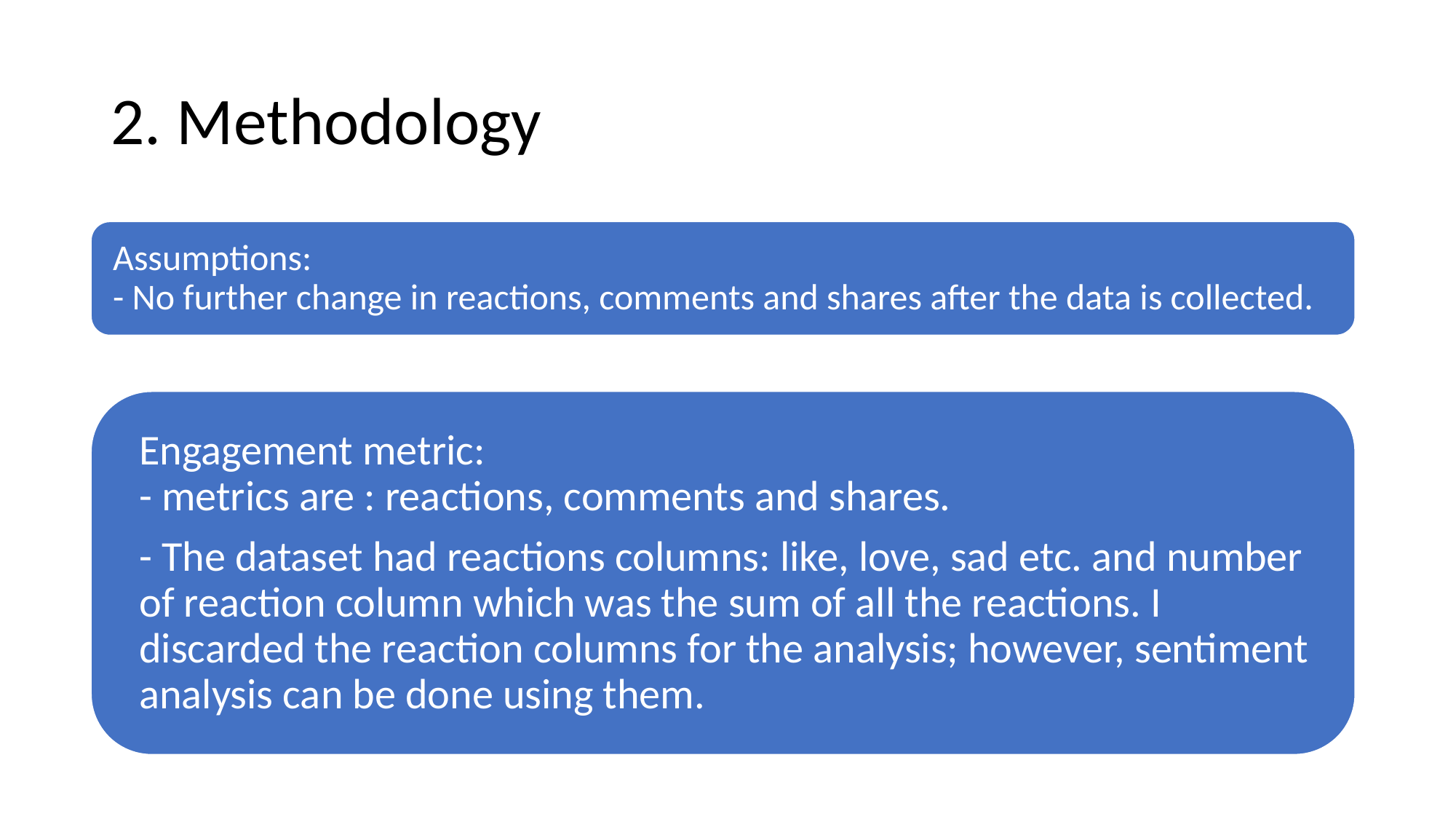

# 2. Methodology
Assumptions:
- No further change in reactions, comments and shares after the data is collected.
Engagement metric:
- metrics are : reactions, comments and shares.
- The dataset had reactions columns: like, love, sad etc. and number of reaction column which was the sum of all the reactions. I discarded the reaction columns for the analysis; however, sentiment analysis can be done using them.